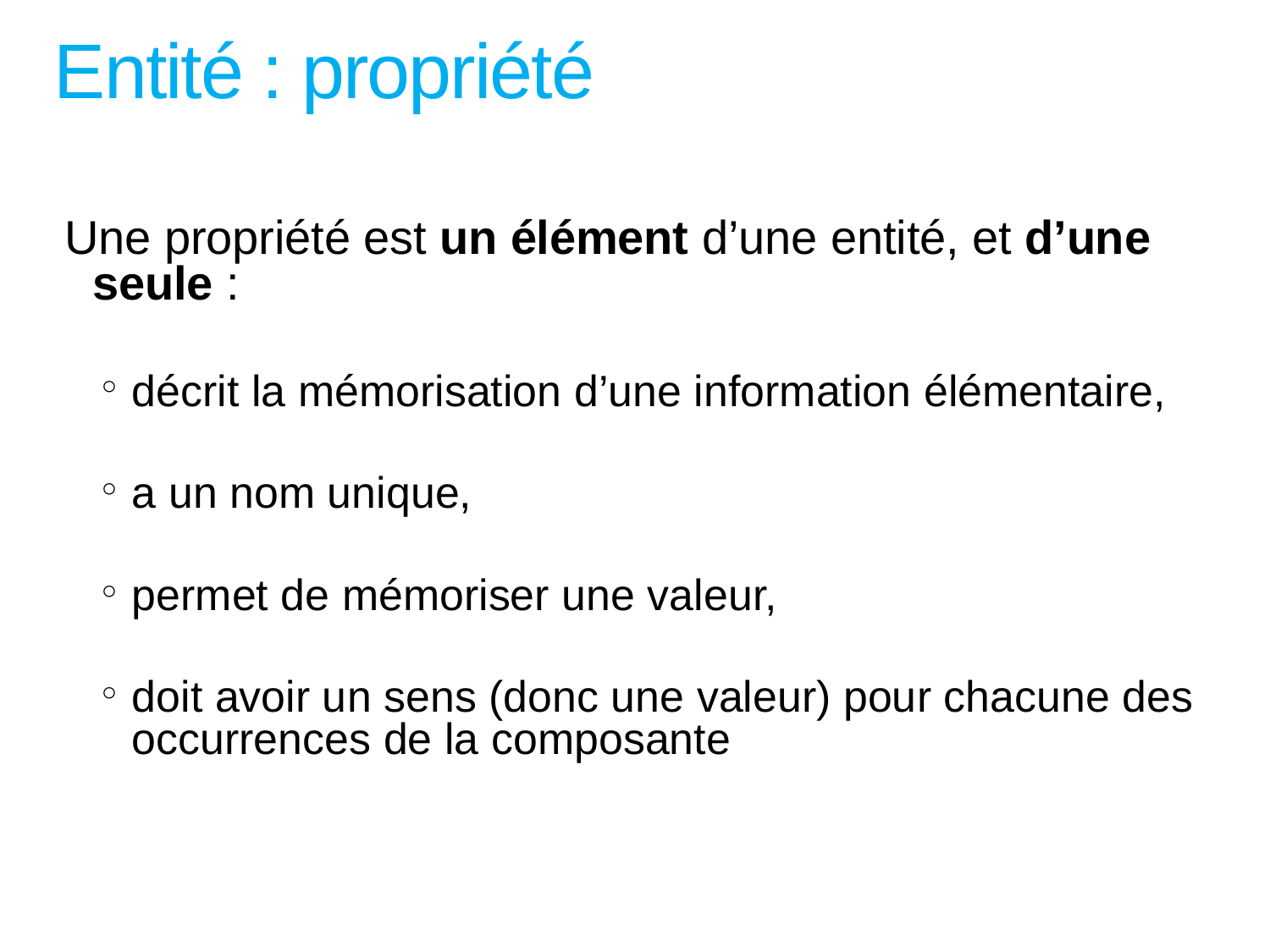

# Entité : propriété
 Une propriété est un élément d’une entité, et d’une seule :

décrit la mémorisation d’une information élémentaire,

a un nom unique,

permet de mémoriser une valeur,

doit avoir un sens (donc une valeur) pour chacune des occurrences de la composante